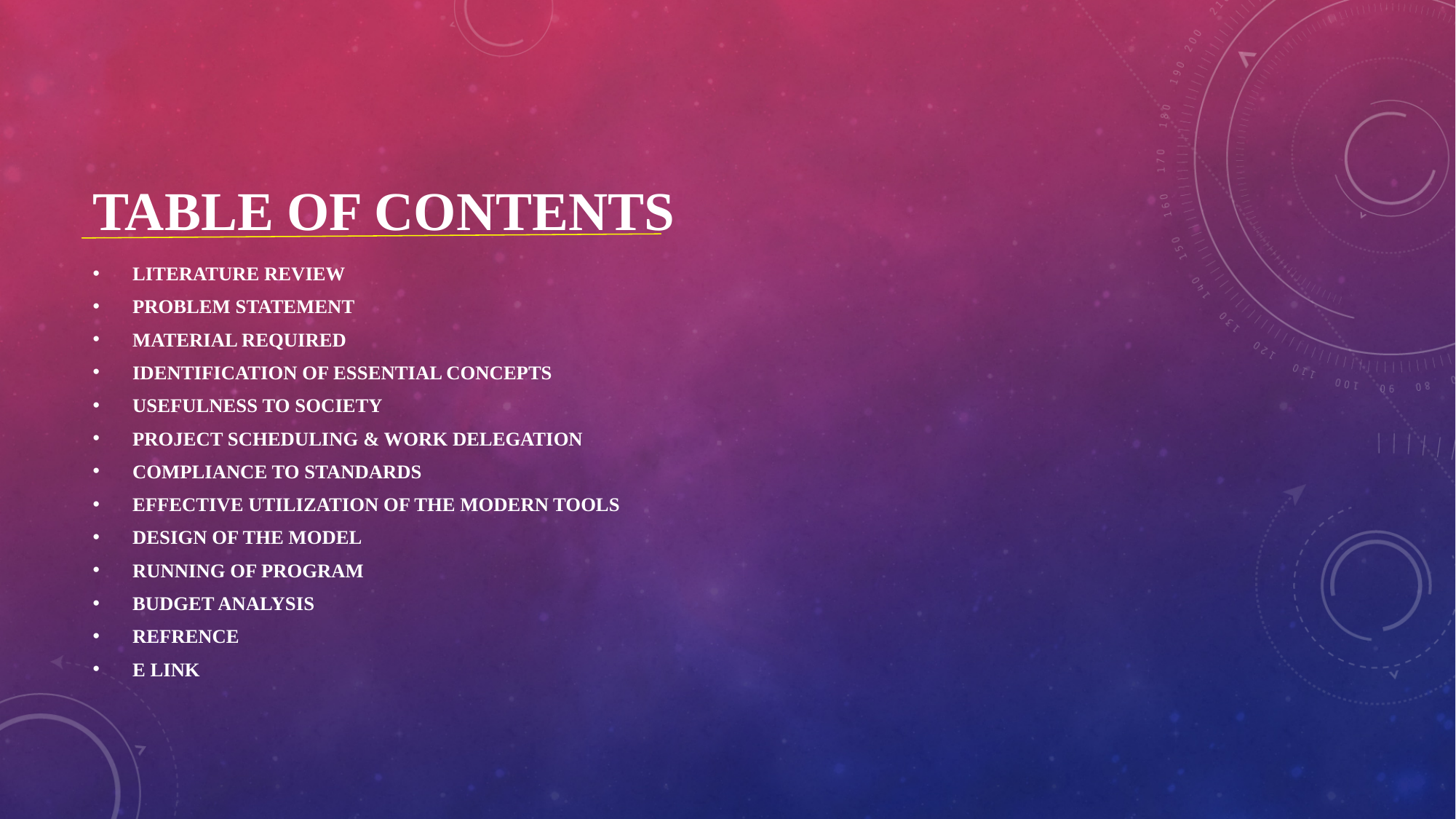

# TABLE OF CONTENTS
LITERATURE REVIEW
PROBLEM STATEMENT
MATERIAL REQUIRED
IDENTIFICATION OF ESSENTIAL CONCEPTS
USEFULNESS TO SOCIETY
PROJECT SCHEDULING & WORK DELEGATION
COMPLIANCE TO STANDARDS
EFFECTIVE UTILIZATION OF THE MODERN TOOLS
DESIGN OF THE MODEL
RUNNING OF PROGRAM
BUDGET ANALYSIS
REFRENCE
E LINK